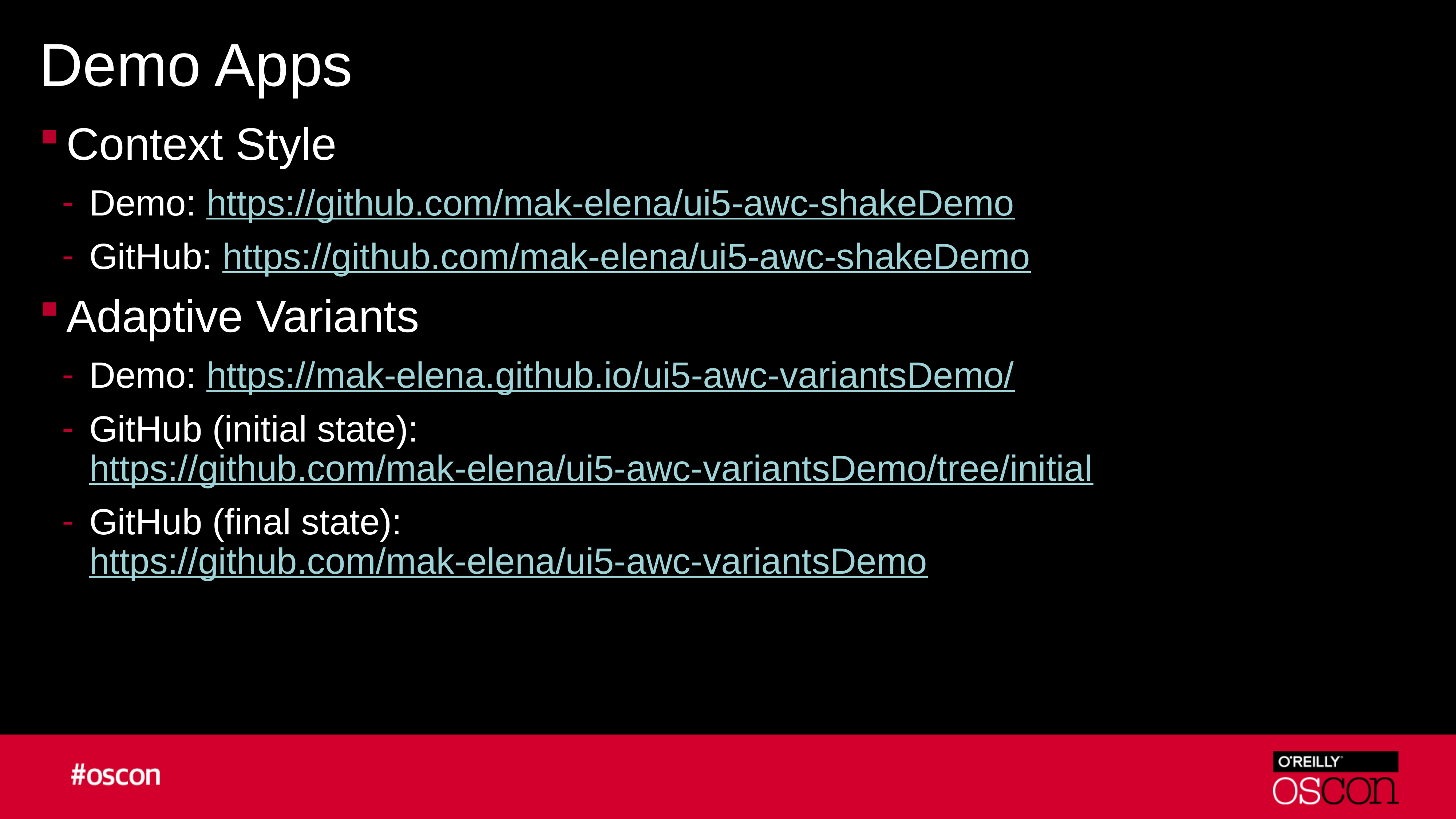

# Demo Apps
Context Style
Demo: https://github.com/mak-elena/ui5-awc-shakeDemo
GitHub: https://github.com/mak-elena/ui5-awc-shakeDemo
Adaptive Variants
Demo: https://mak-elena.github.io/ui5-awc-variantsDemo/
GitHub (initial state):
https://github.com/mak-elena/ui5-awc-variantsDemo/tree/initial
GitHub (final state):
https://github.com/mak-elena/ui5-awc-variantsDemo